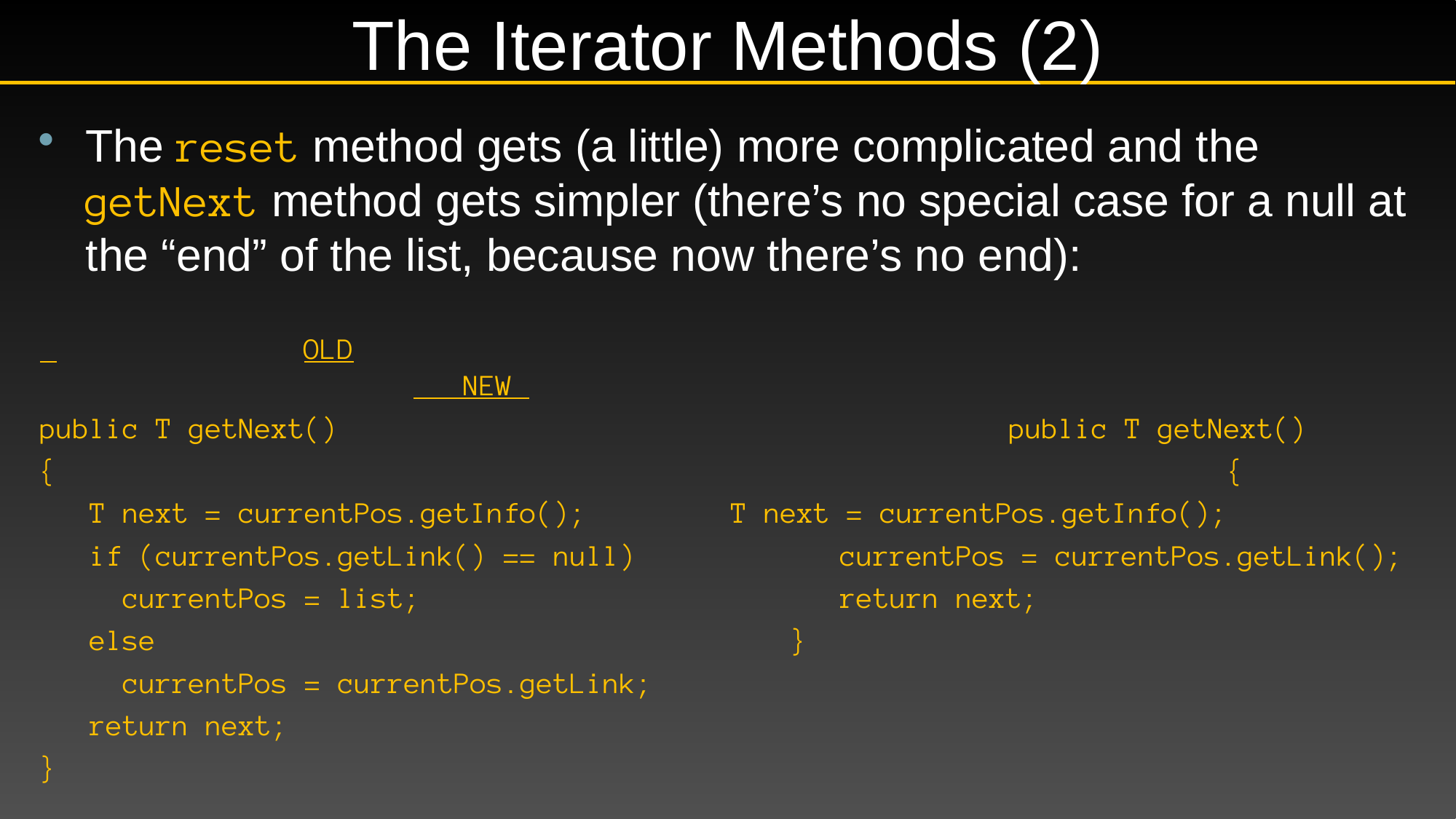

# The Iterator Methods (2)
The reset method gets (a little) more complicated and the getNext method gets simpler (there’s no special case for a null at the “end” of the list, because now there’s no end):

 			OLD													   NEW
public T getNext()		    				   public T getNext()
{					         					   {
   T next = currentPos.getInfo();	      T next = currentPos.getInfo();
   if (currentPos.getLink() == null)	      currentPos = currentPos.getLink();
     currentPos = list;              	      return next;
   else                      		     	   }
     currentPos = currentPos.getLink;
   return next;
}